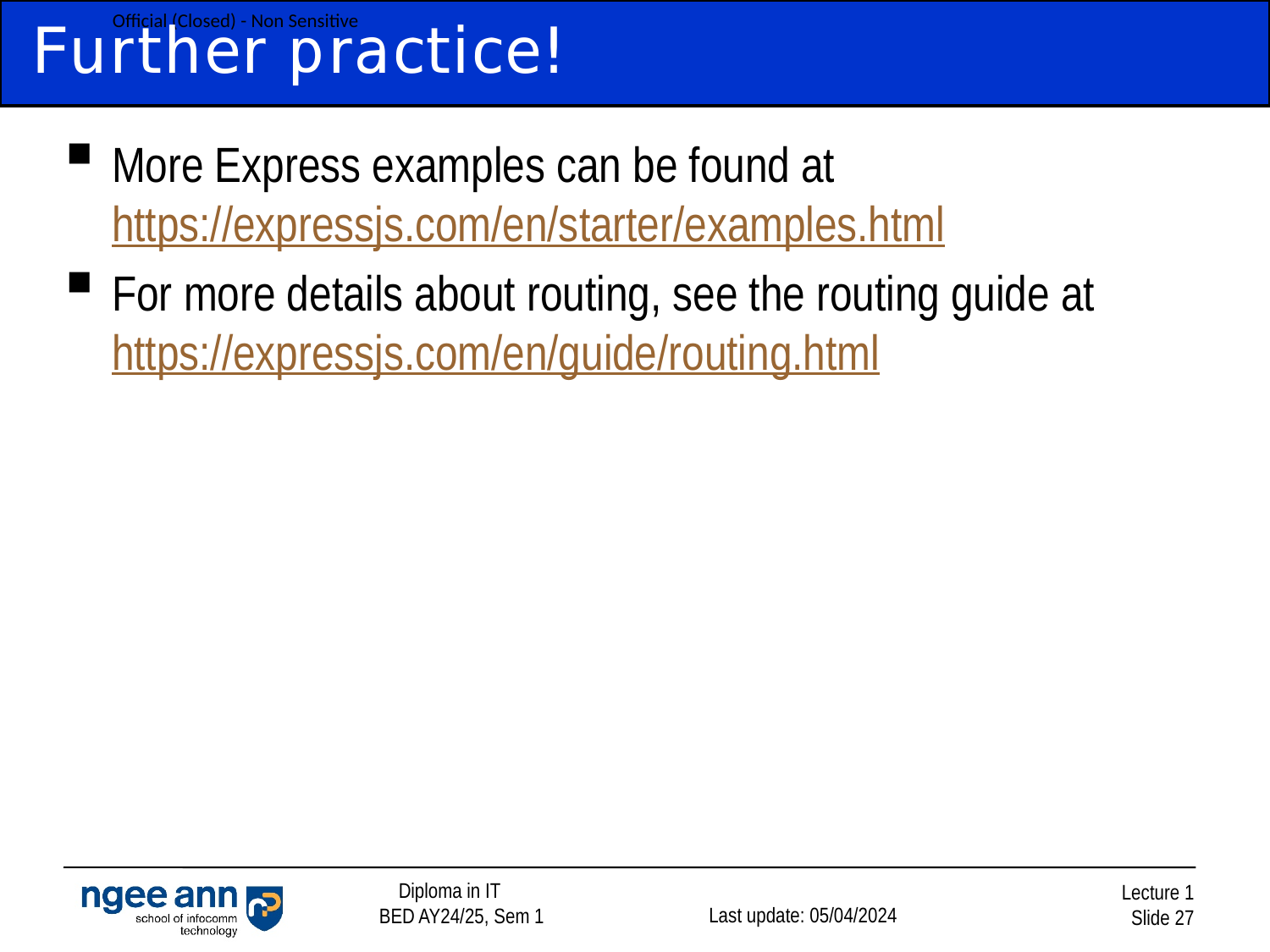

# Further practice!
More Express examples can be found at https://expressjs.com/en/starter/examples.html
For more details about routing, see the routing guide at https://expressjs.com/en/guide/routing.html